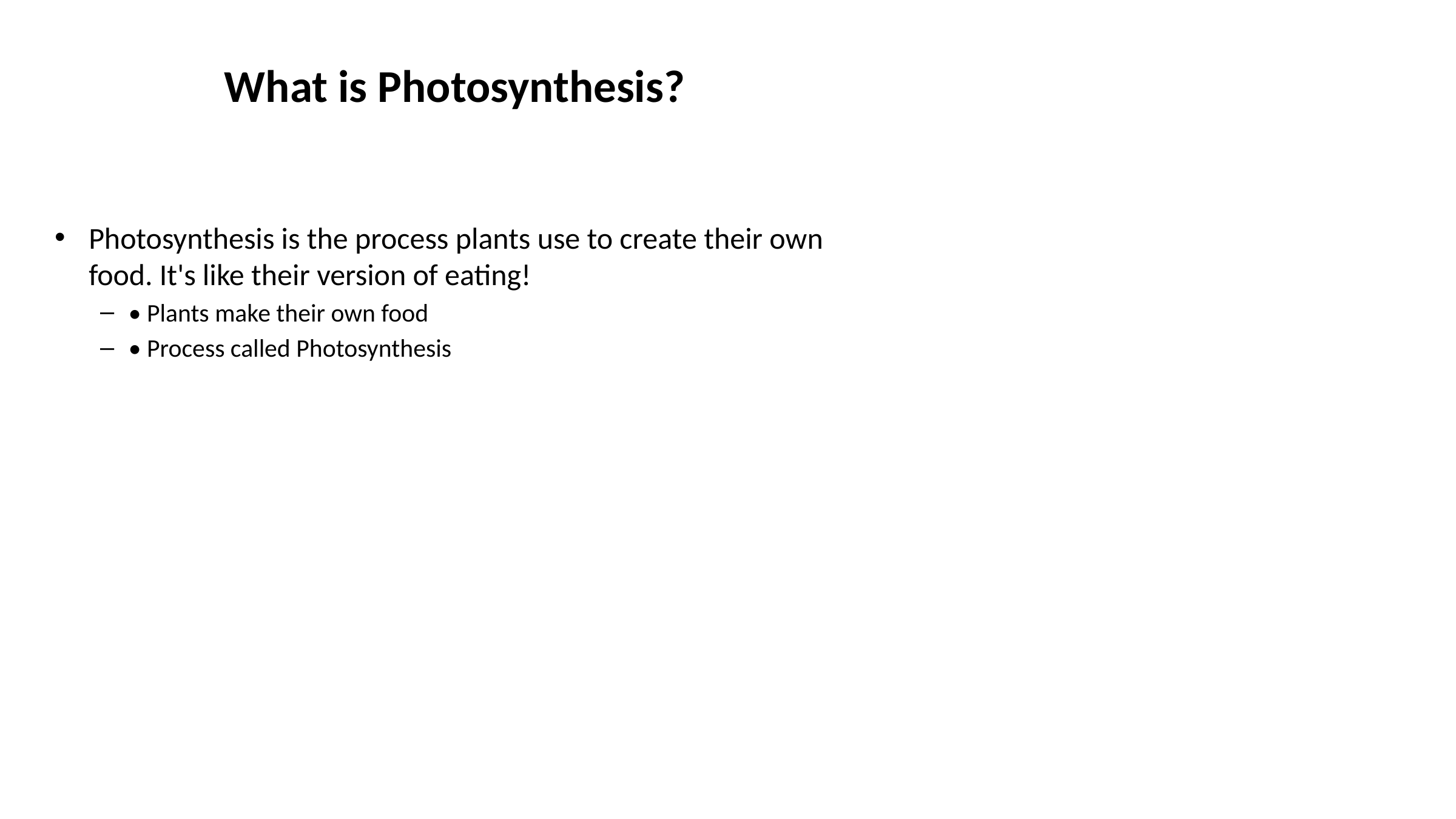

# What is Photosynthesis?

Photosynthesis is the process plants use to create their own food. It's like their version of eating!
• Plants make their own food
• Process called Photosynthesis